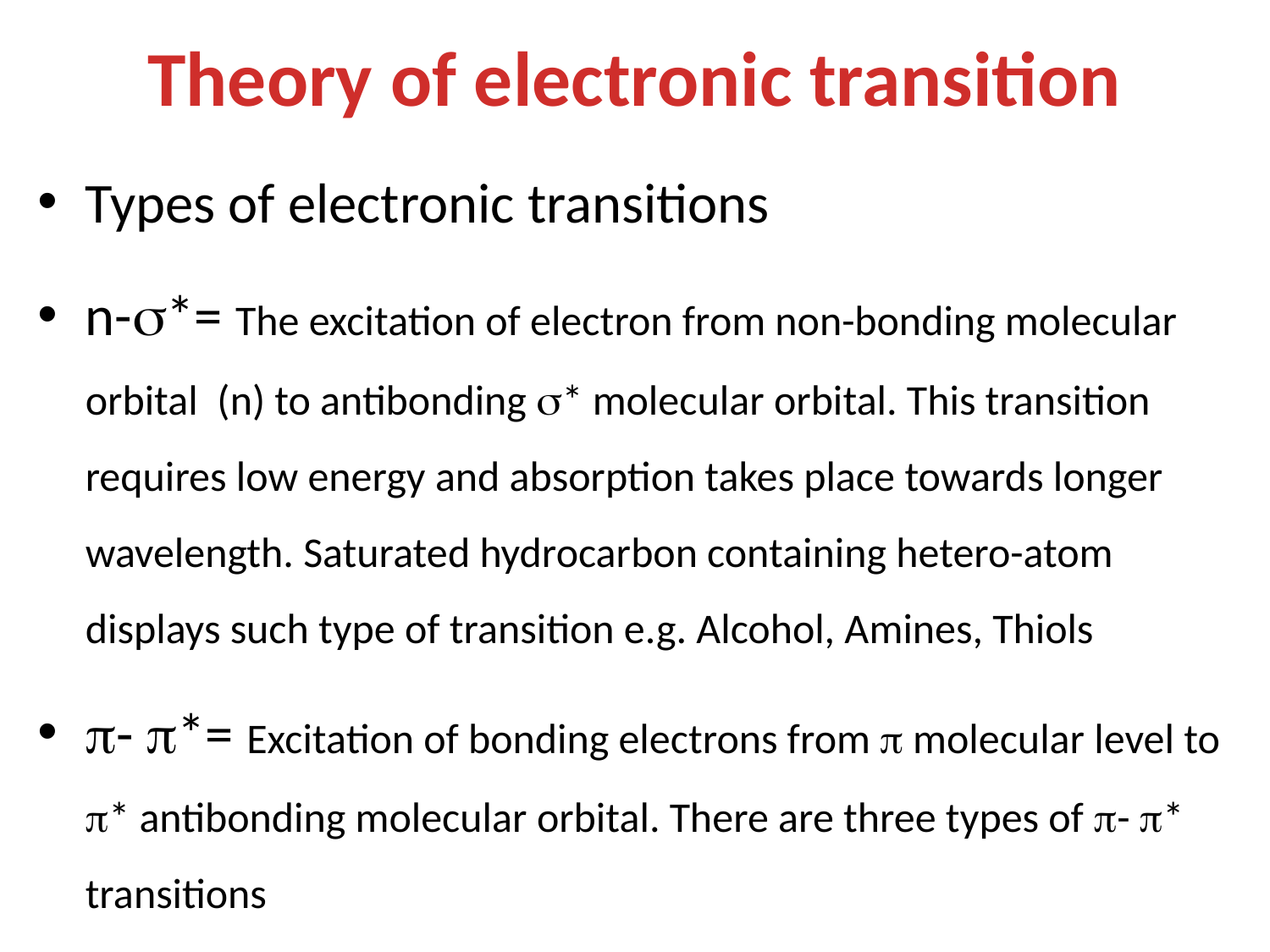

# Theory of electronic transition
Types of electronic transitions
n-σ*= The excitation of electron from non-bonding molecular orbital  (n) to antibonding σ* molecular orbital. This transition requires low energy and absorption takes place towards longer wavelength. Saturated hydrocarbon containing hetero-atom displays such type of transition e.g. Alcohol, Amines, Thiols
π- π*= Excitation of bonding electrons from π molecular level to π* antibonding molecular orbital. There are three types of π- π* transitions